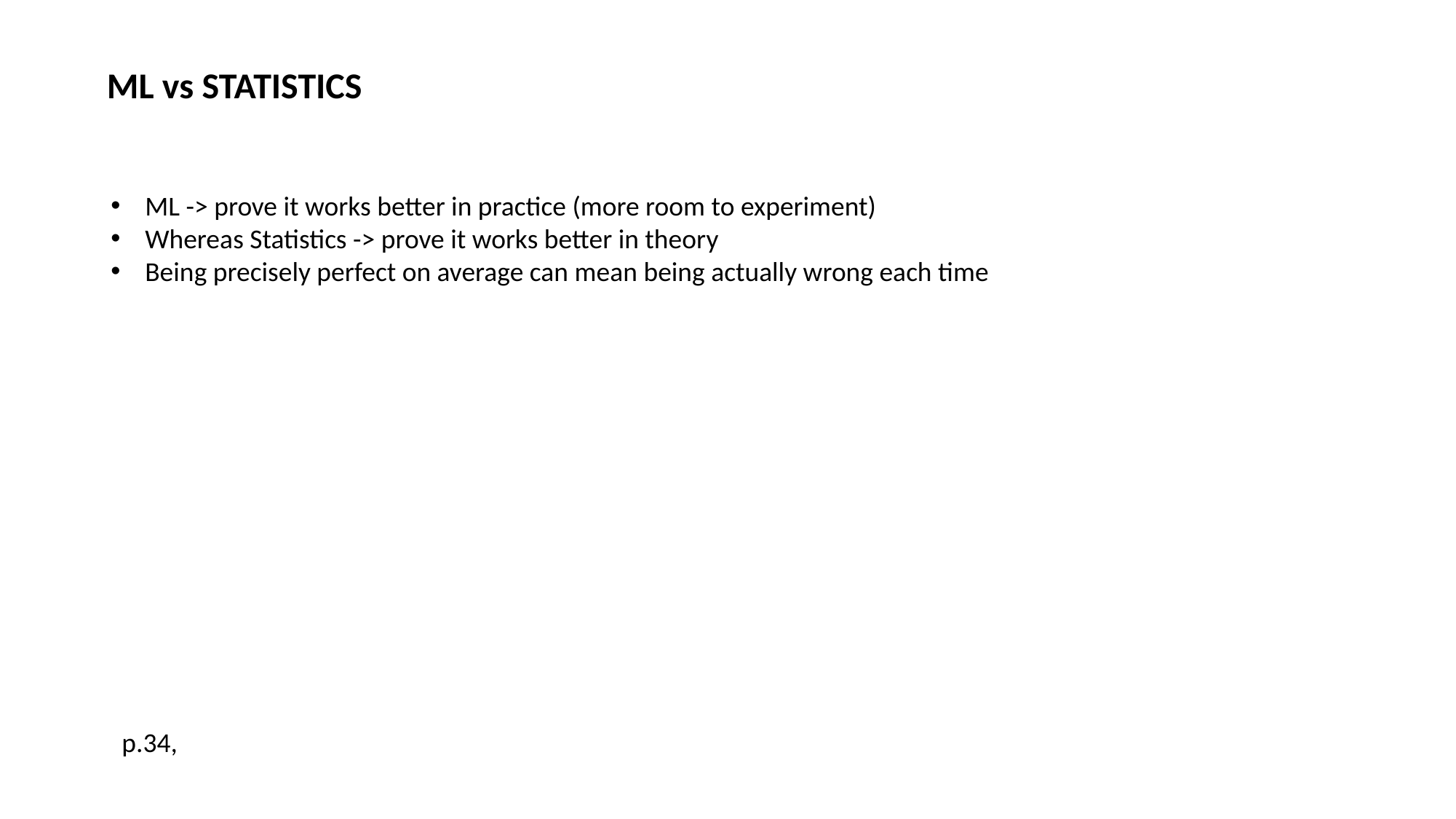

ML vs STATISTICS
ML -> prove it works better in practice (more room to experiment)
Whereas Statistics -> prove it works better in theory
Being precisely perfect on average can mean being actually wrong each time
p.34,